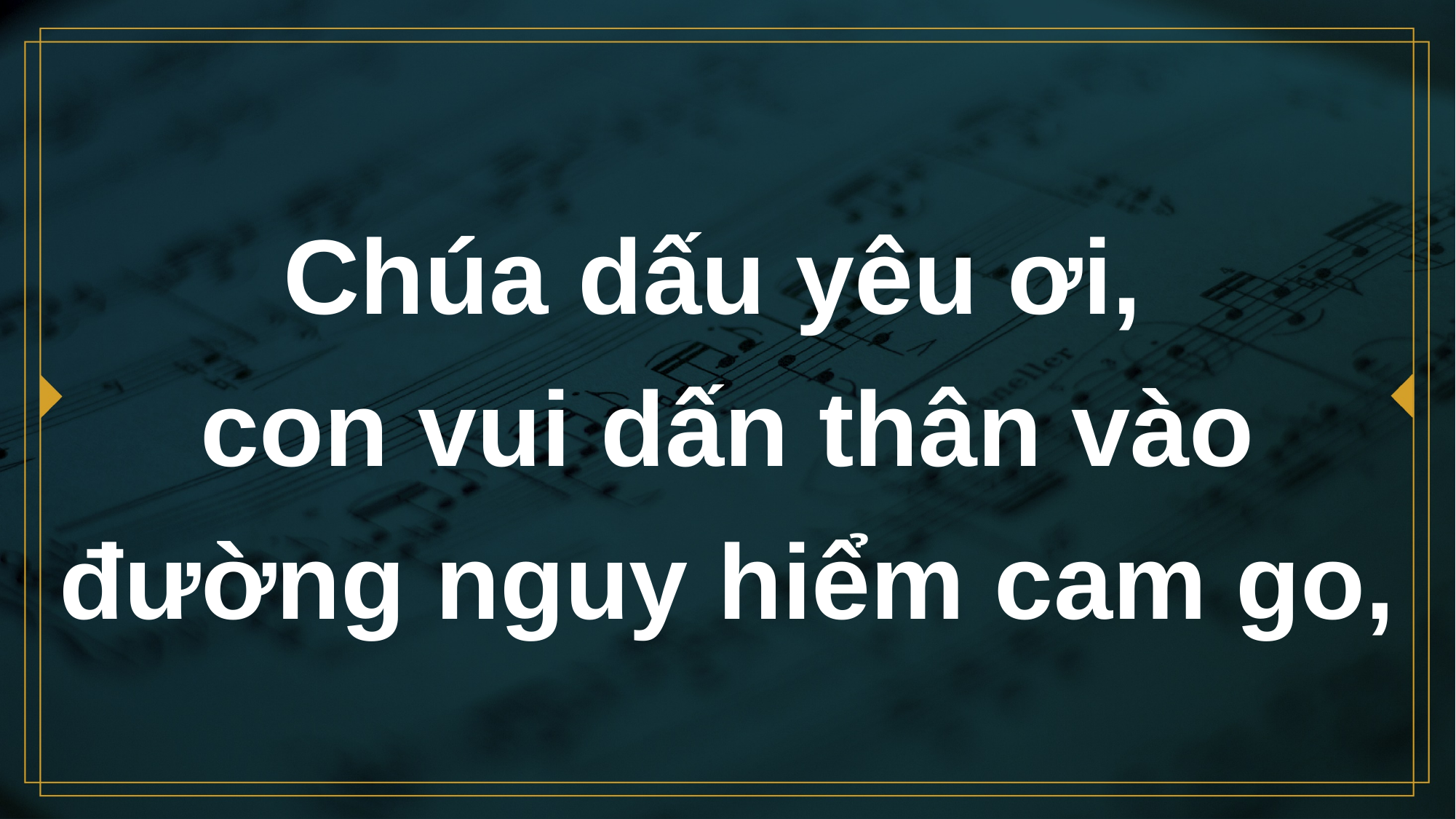

# Chúa dấu yêu ơi, con vui dấn thân vào đường nguy hiểm cam go,